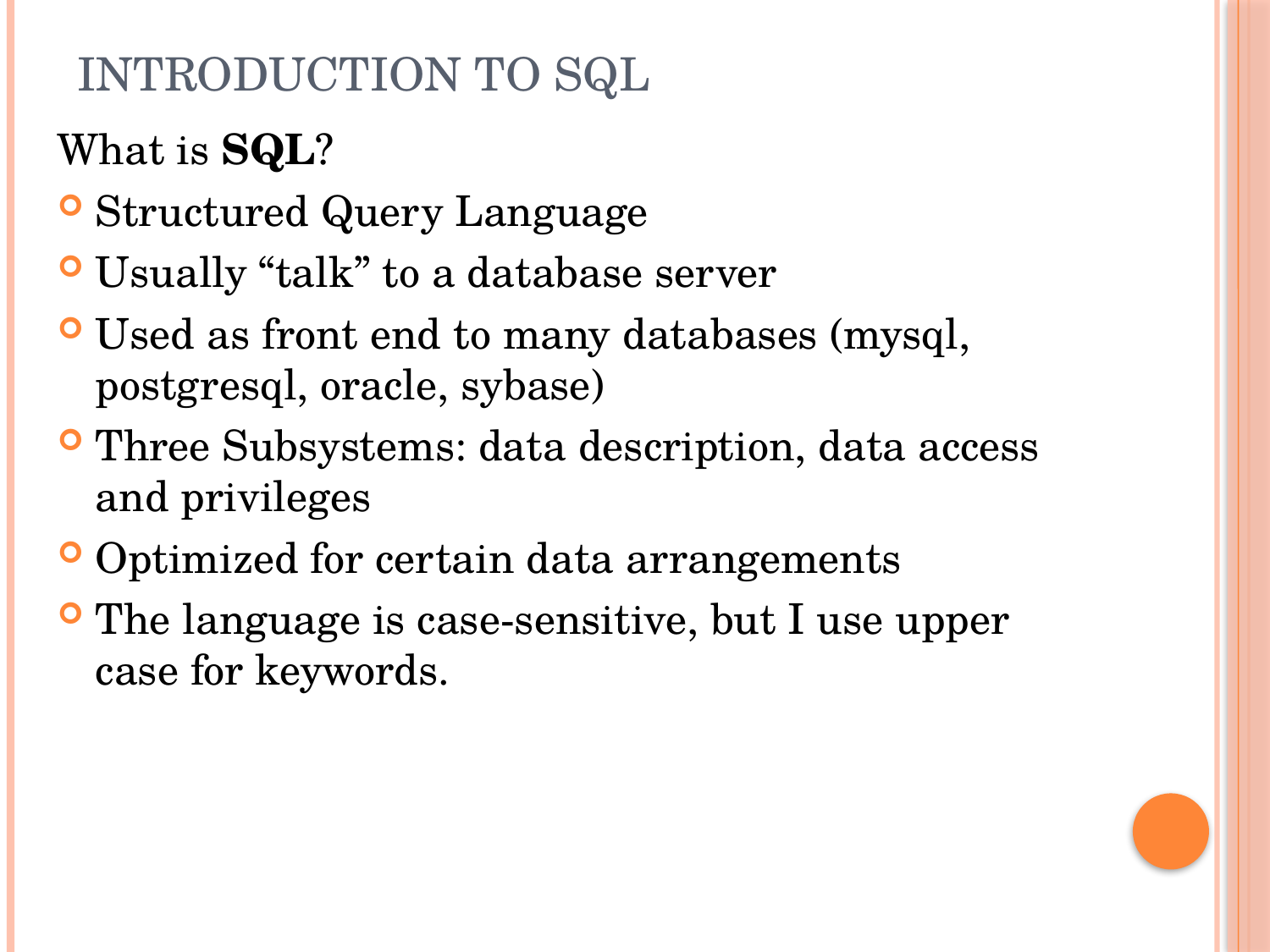

# Introduction to SQL
What is SQL?
Structured Query Language
Usually “talk” to a database server
Used as front end to many databases (mysql, postgresql, oracle, sybase)
Three Subsystems: data description, data access and privileges
Optimized for certain data arrangements
The language is case-sensitive, but I use upper case for keywords.